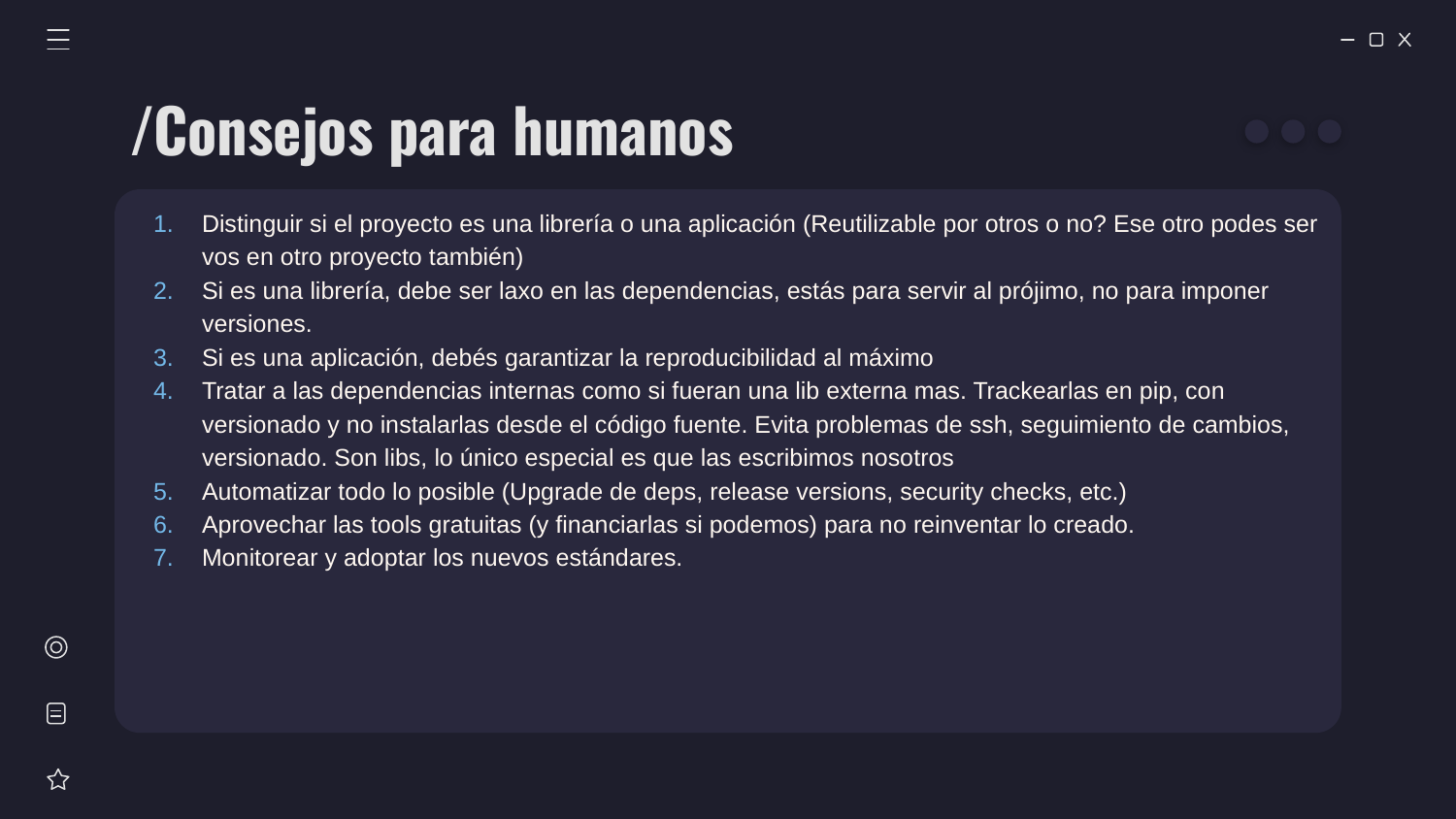

# /Consejos para humanos

Distinguir si el proyecto es una librería o una aplicación (Reutilizable por otros o no? Ese otro podes ser vos en otro proyecto también)
Si es una librería, debe ser laxo en las dependencias, estás para servir al prójimo, no para imponer versiones.
Si es una aplicación, debés garantizar la reproducibilidad al máximo
Tratar a las dependencias internas como si fueran una lib externa mas. Trackearlas en pip, con versionado y no instalarlas desde el código fuente. Evita problemas de ssh, seguimiento de cambios, versionado. Son libs, lo único especial es que las escribimos nosotros
Automatizar todo lo posible (Upgrade de deps, release versions, security checks, etc.)
Aprovechar las tools gratuitas (y financiarlas si podemos) para no reinventar lo creado.
Monitorear y adoptar los nuevos estándares.